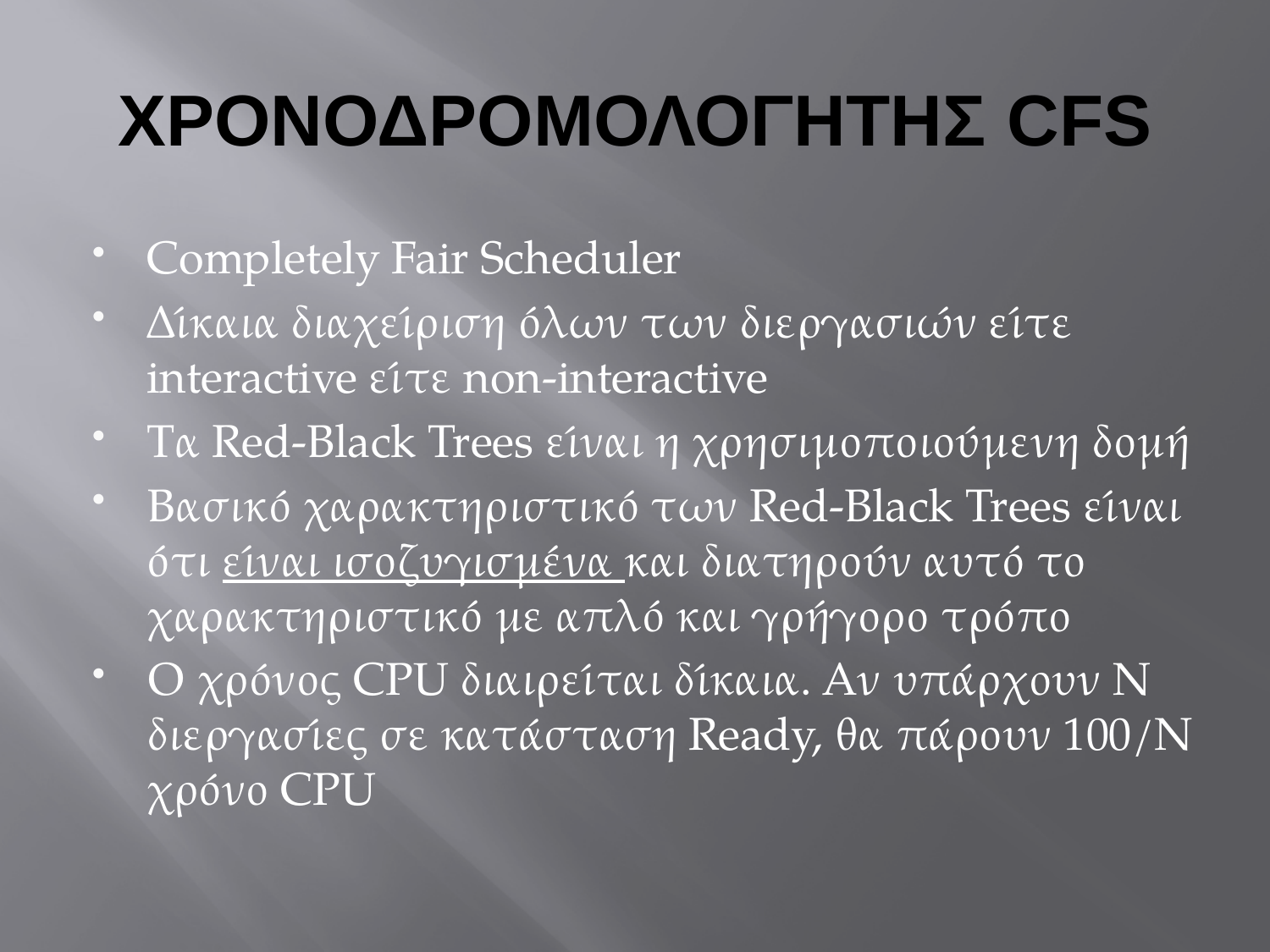

# ΧΡΟΝΟΔΡΟΜΟΛΟΓΗΤΗΣ CFS
Completely Fair Scheduler
Δίκαια διαχείριση όλων των διεργασιών είτε interactive είτε non-interactive
Τα Red-Black Trees είναι η χρησιμοποιούμενη δομή
Βασικό χαρακτηριστικό των Red-Black Trees είναι ότι είναι ισοζυγισμένα και διατηρούν αυτό το χαρακτηριστικό με απλό και γρήγορο τρόπο
Ο χρόνος CPU διαιρείται δίκαια. Αν υπάρχουν N διεργασίες σε κατάσταση Ready, θα πάρουν 100/Ν χρόνο CPU